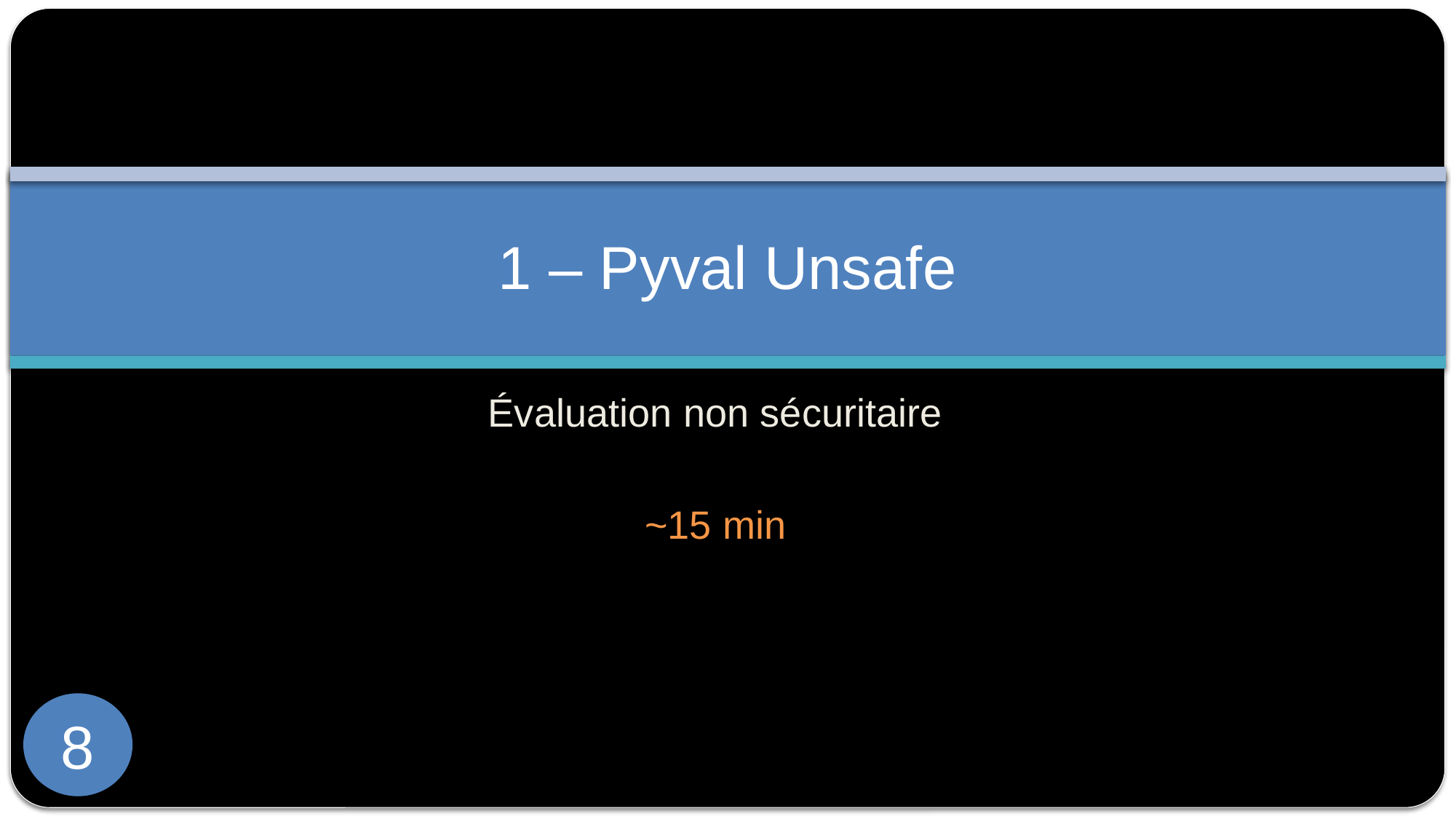

# 1 – Pyval Unsafe
Évaluation non sécuritaire

~15 min
8